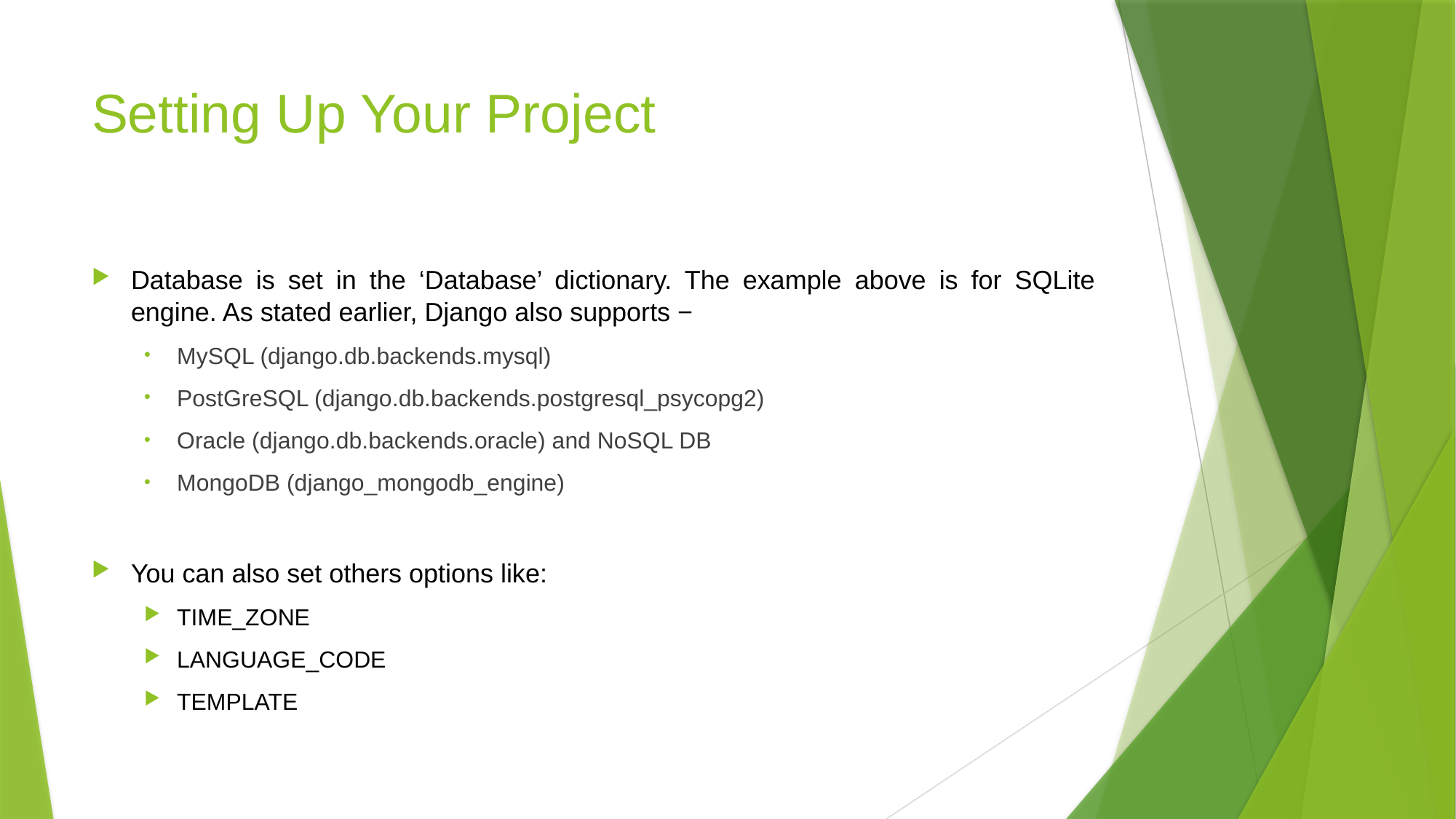

# Setting Up Your Project
Database is set in the ‘Database’ dictionary. The example above is for SQLite engine. As stated earlier, Django also supports −
MySQL (django.db.backends.mysql)
PostGreSQL (django.db.backends.postgresql_psycopg2)
Oracle (django.db.backends.oracle) and NoSQL DB
MongoDB (django_mongodb_engine)

You can also set others options like:
TIME_ZONE
LANGUAGE_CODE
TEMPLATE